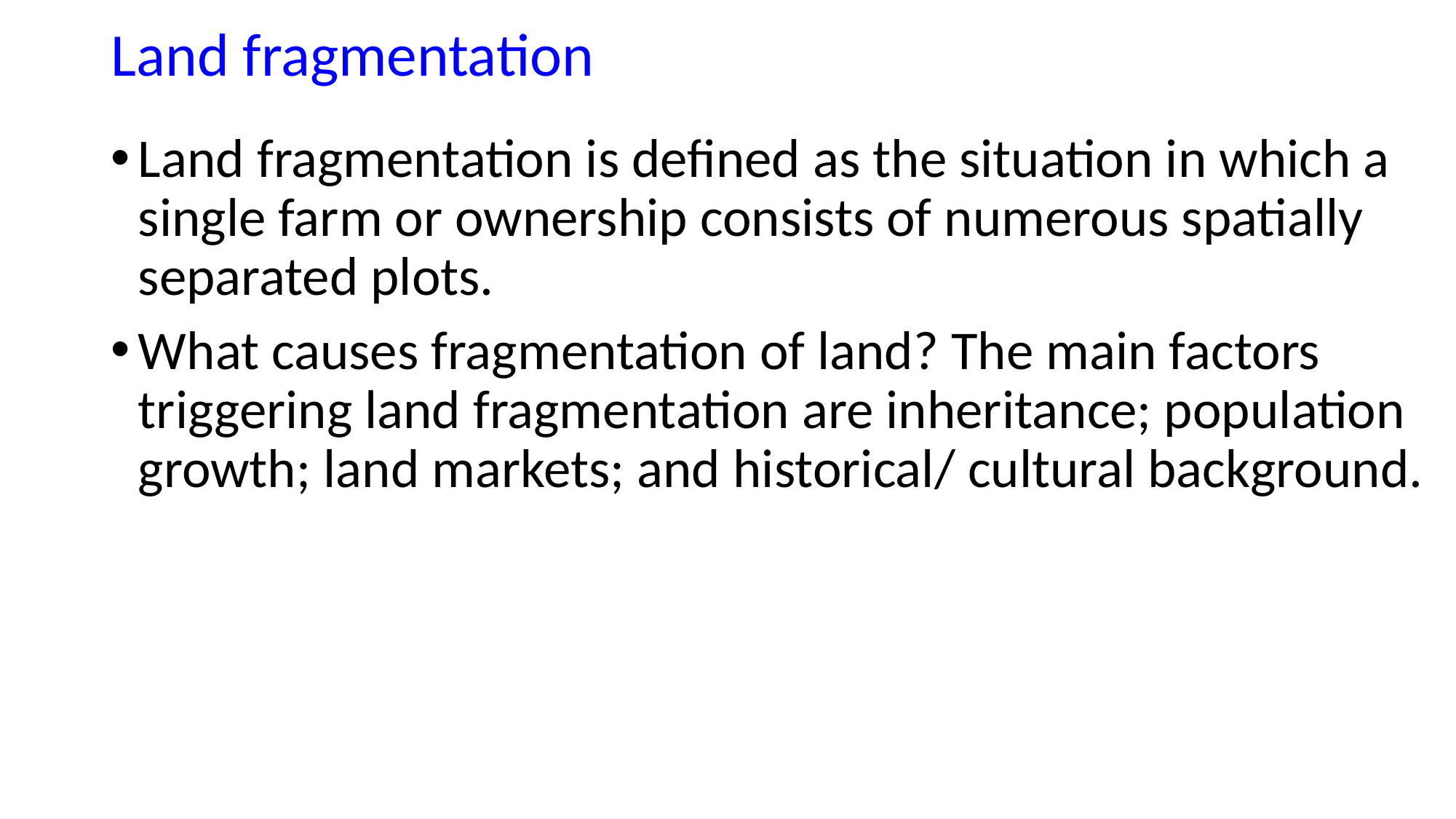

# Land fragmentation
Land fragmentation is defined as the situation in which a single farm or ownership consists of numerous spatially separated plots.
What causes fragmentation of land? The main factors triggering land fragmentation are inheritance; population growth; land markets; and historical/ cultural background.